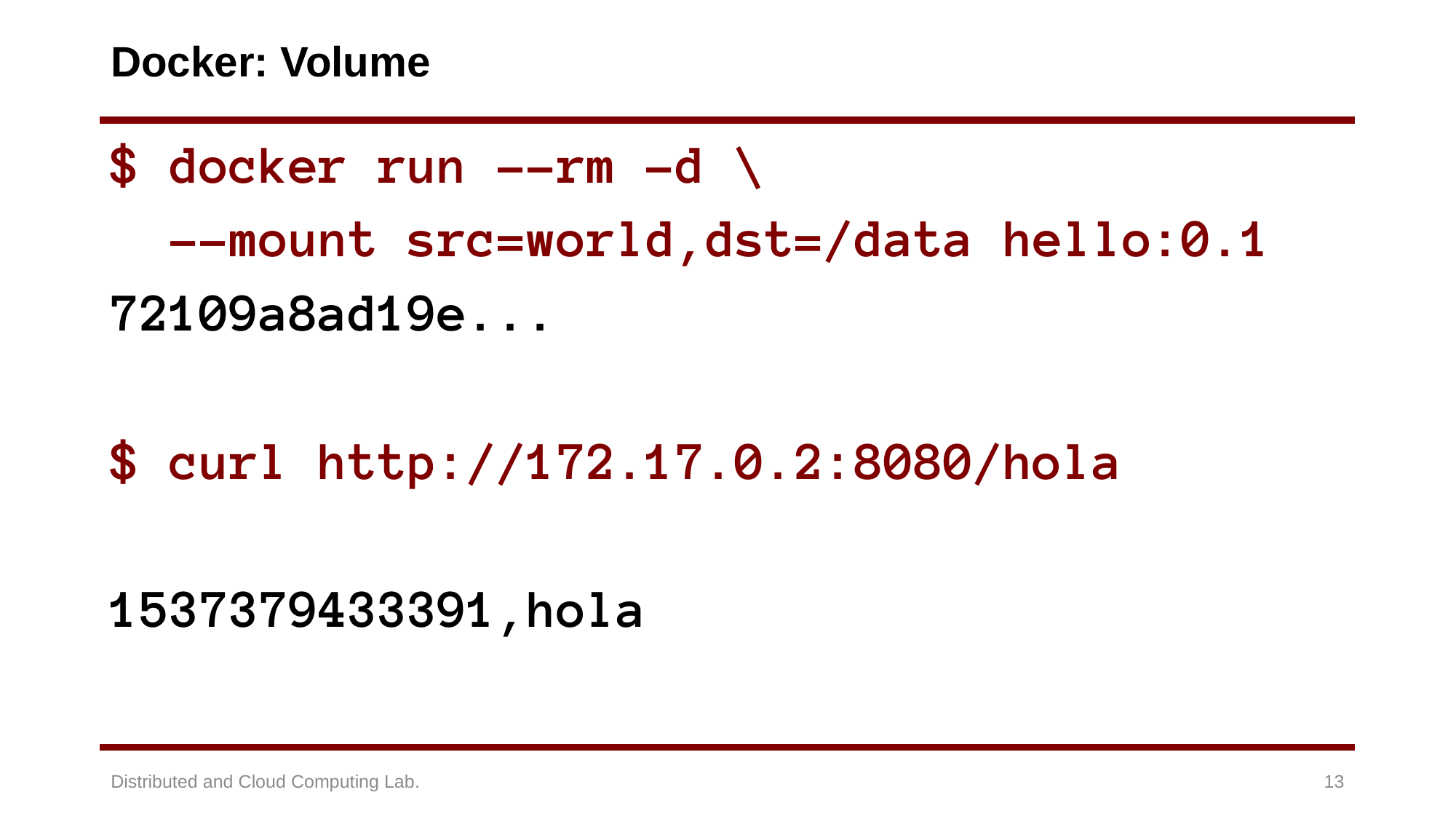

# Docker: Volume
$ docker run --rm -d \
  --mount src=world,dst=/data hello:0.1
72109a8ad19e...

$ curl http://172.17.0.2:8080/hola

1537379433391,hola

Distributed and Cloud Computing Lab.
13